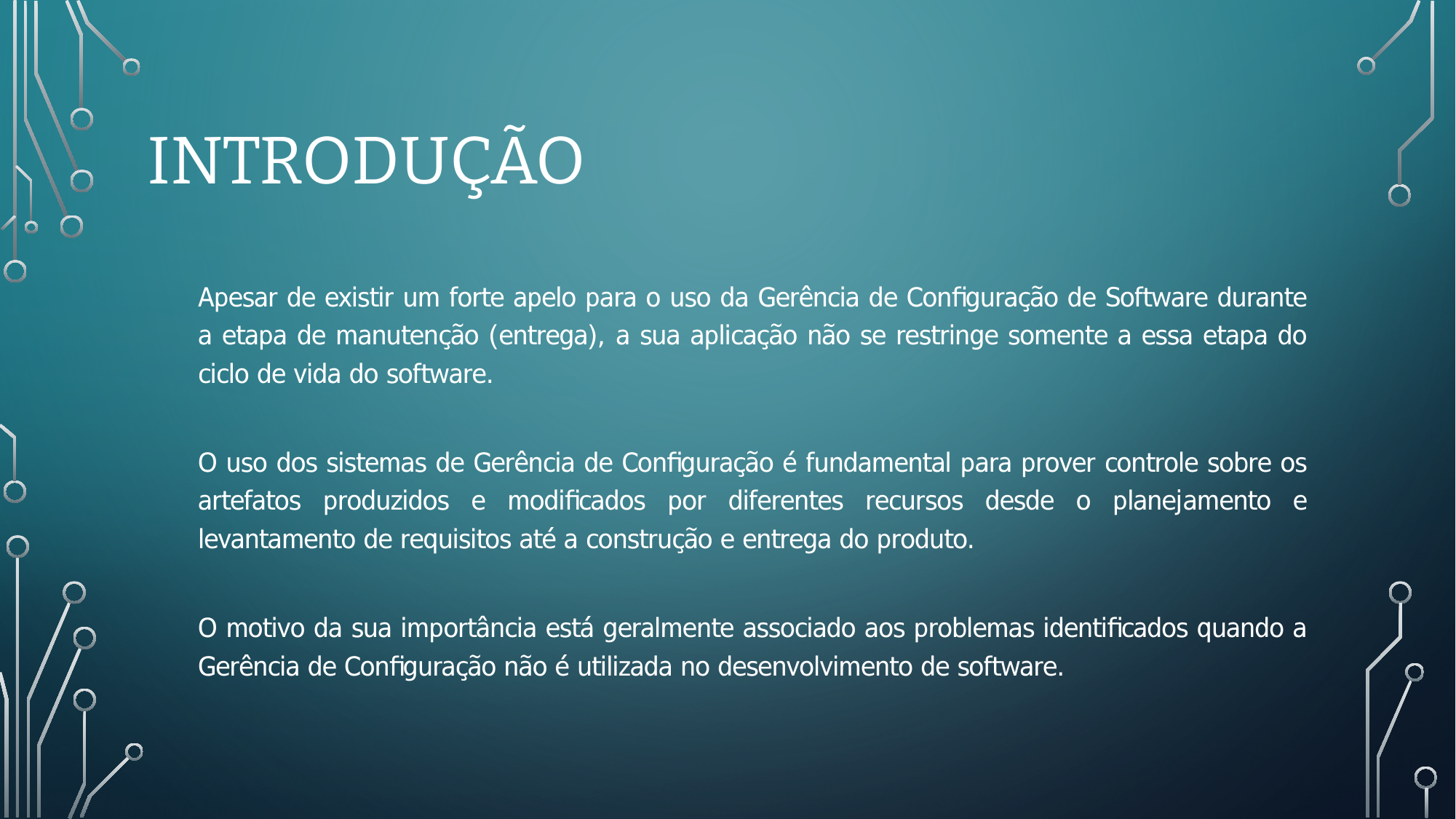

# Introdução
Apesar de existir um forte apelo para o uso da Gerência de Configuração de Software durante a etapa de manutenção (entrega), a sua aplicação não se restringe somente a essa etapa do ciclo de vida do software.

O uso dos sistemas de Gerência de Configuração é fundamental para prover controle sobre os artefatos produzidos e modificados por diferentes recursos desde o planejamento e levantamento de requisitos até a construção e entrega do produto.

O motivo da sua importância está geralmente associado aos problemas identificados quando a Gerência de Configuração não é utilizada no desenvolvimento de software.